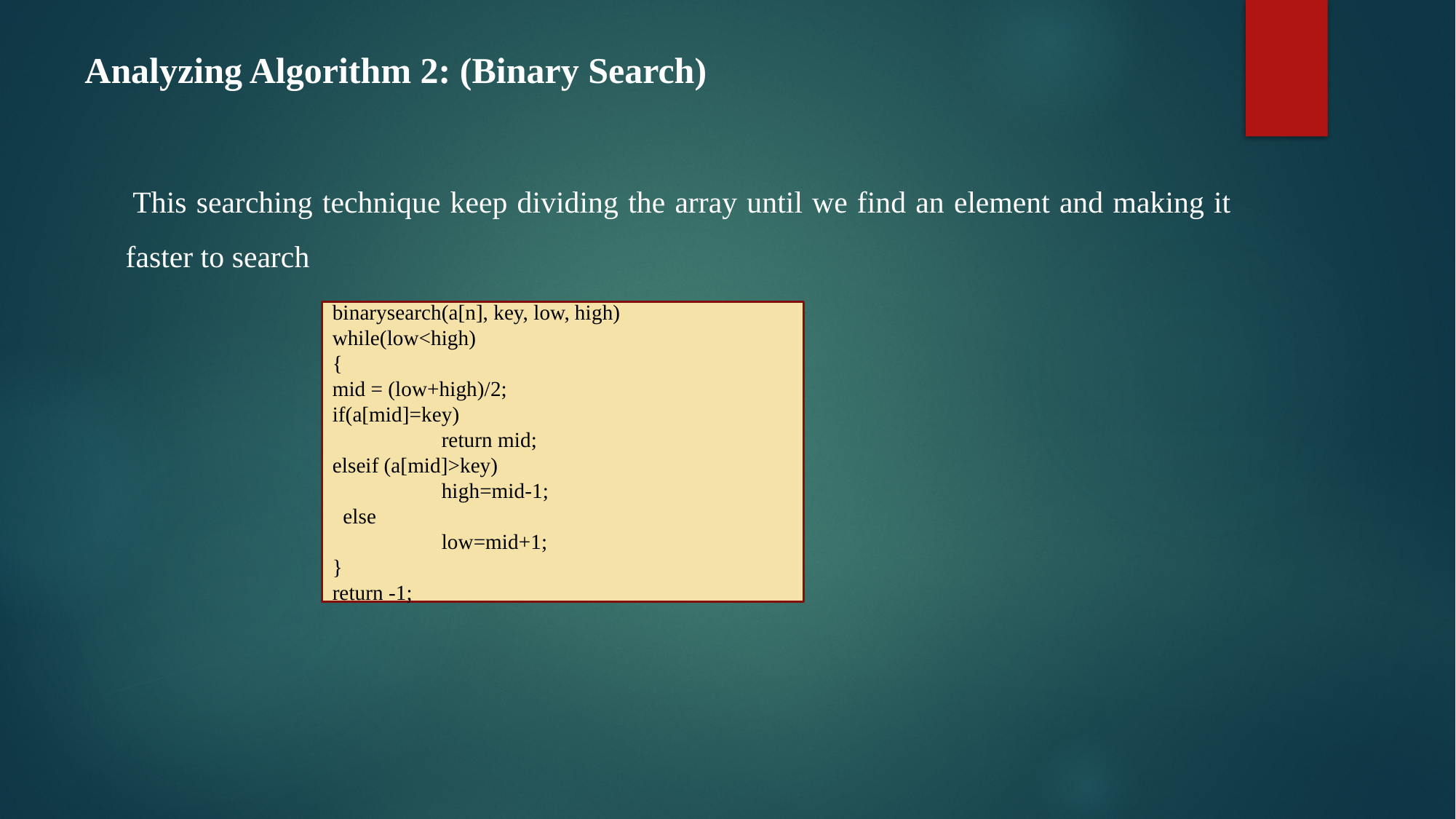

Analyzing Algorithm 2: (Binary Search)

     This searching technique keep dividing the array until we find an element and making it faster to search

binarysearch(a[n], key, low, high)
while(low<high)
{
mid = (low+high)/2;
if(a[mid]=key)
	return mid;
elseif (a[mid]>key)
	high=mid-1;
  else
	low=mid+1;
}
return -1;